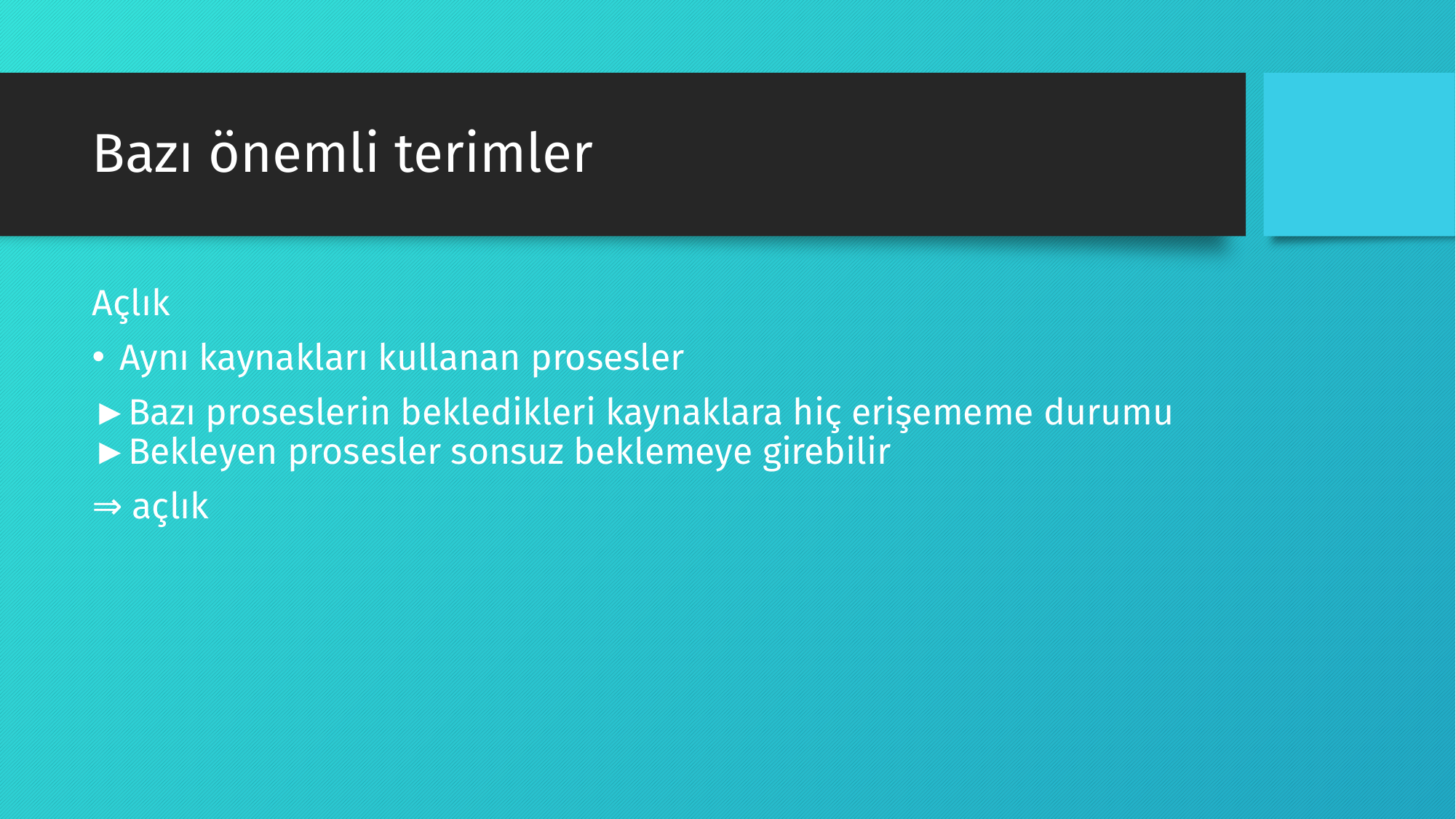

# Bazı önemli terimler
Açlık
Aynı kaynakları kullanan prosesler
►Bazı proseslerin bekledikleri kaynaklara hiç erişememe durumu ►Bekleyen prosesler sonsuz beklemeye girebilir
⇒ açlık